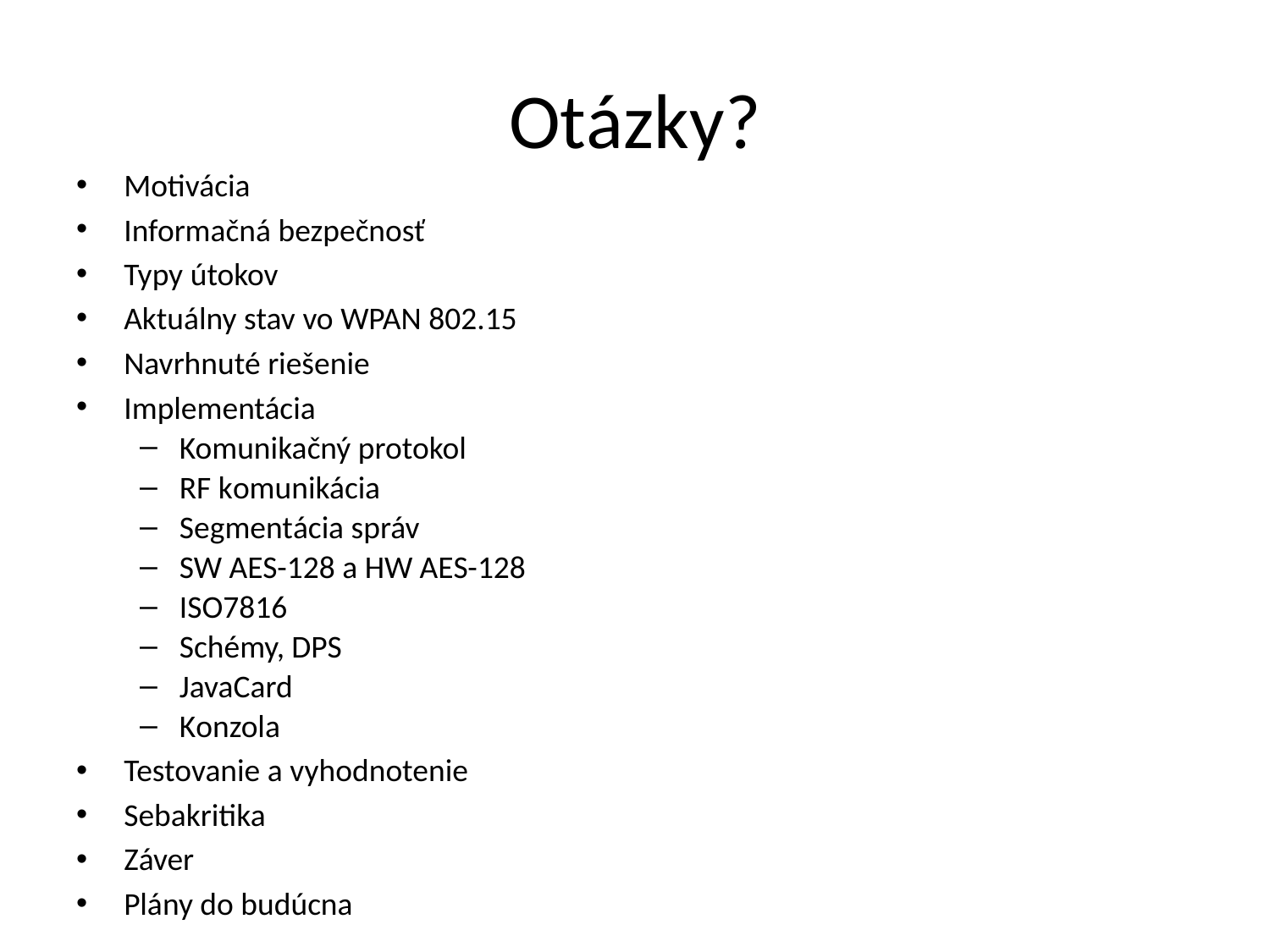

# Otázky?
Motivácia
Informačná bezpečnosť
Typy útokov
Aktuálny stav vo WPAN 802.15
Navrhnuté riešenie
Implementácia
Komunikačný protokol
RF komunikácia
Segmentácia správ
SW AES-128 a HW AES-128
ISO7816
Schémy, DPS
JavaCard
Konzola
Testovanie a vyhodnotenie
Sebakritika
Záver
Plány do budúcna